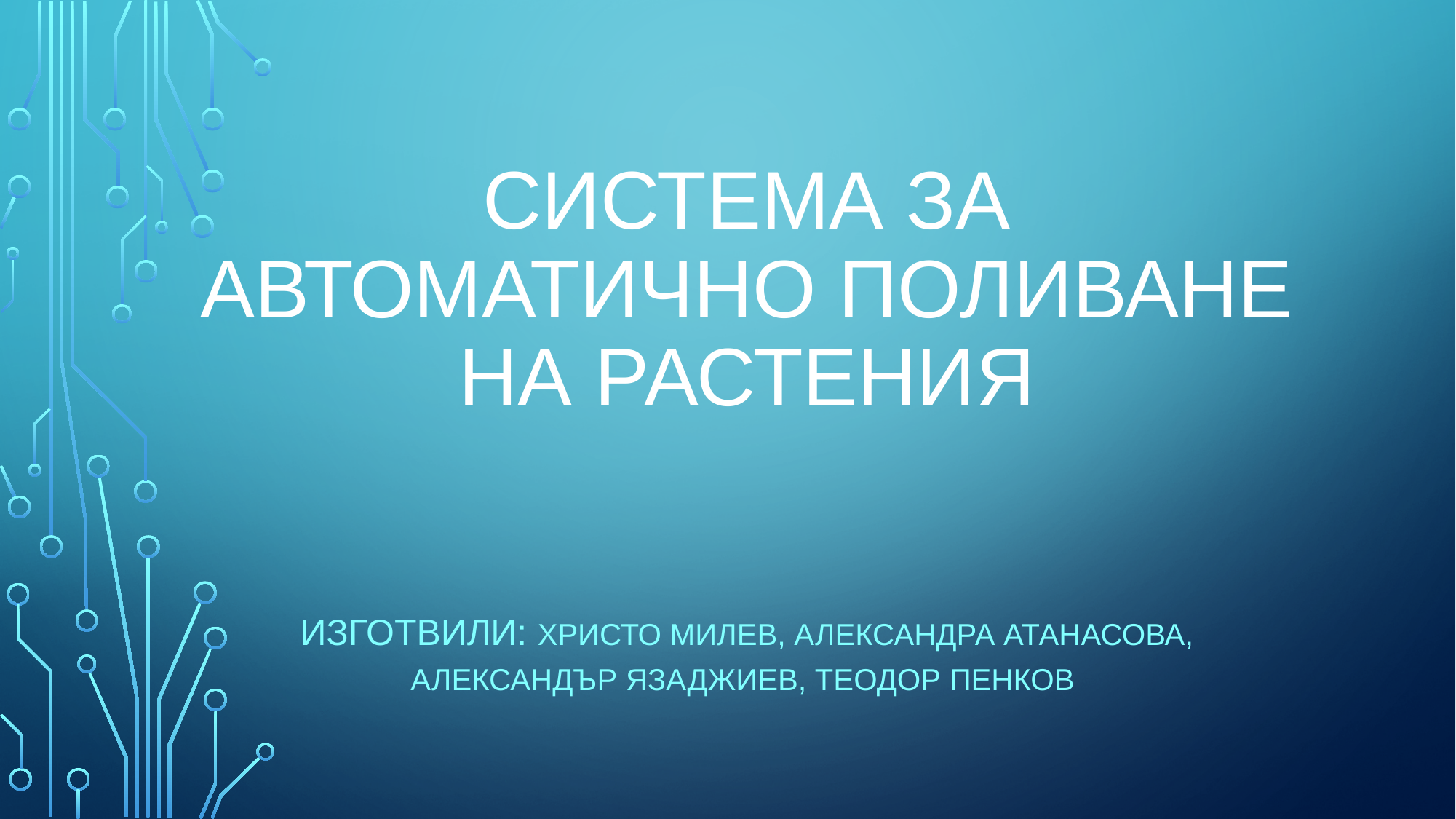

# Система за автоматично поливане на растения
Изготвили: Христо Милев, Александра Атанасова, Александър Язаджиев, Теодор Пенков